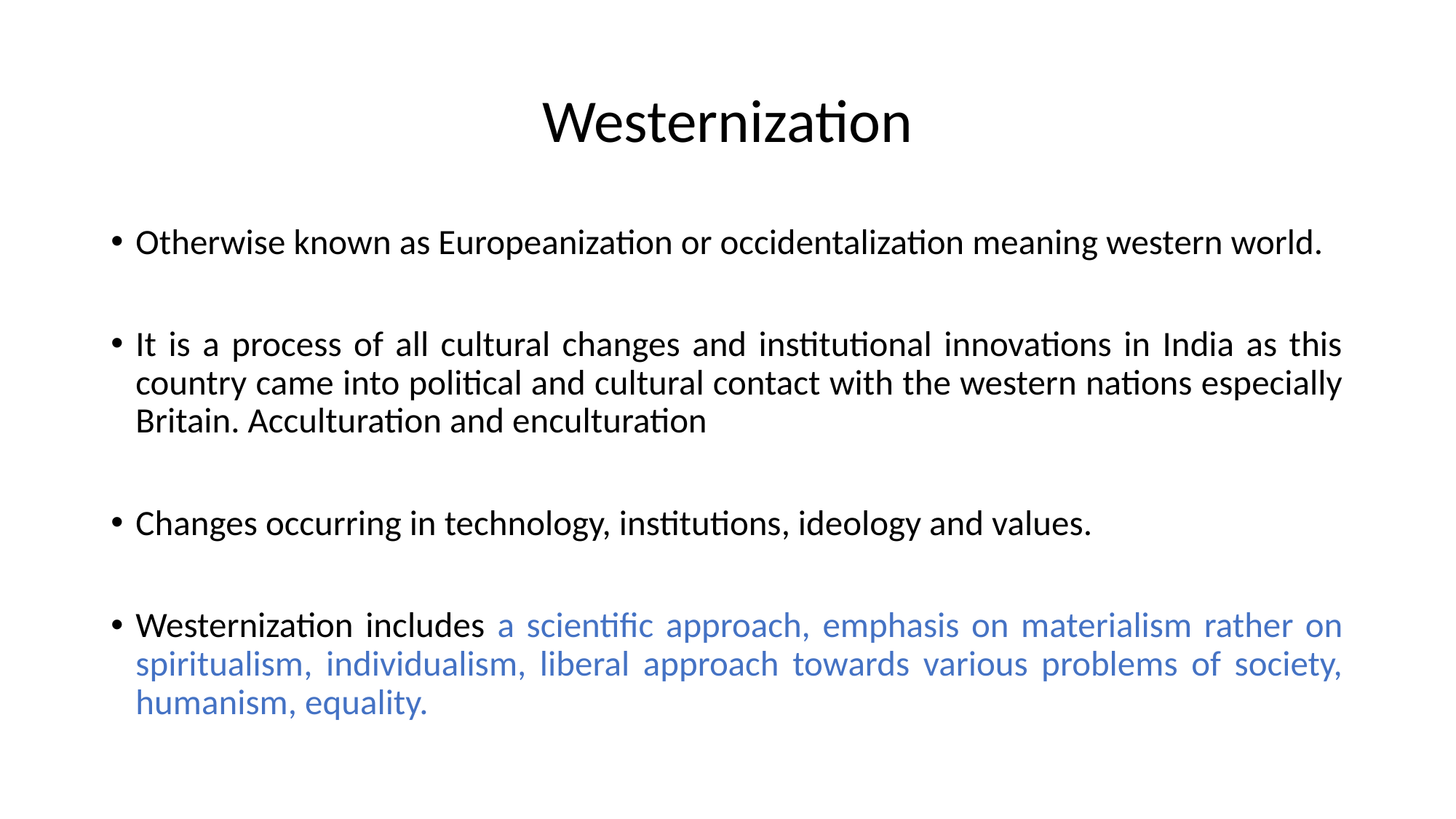

# Westernization
Otherwise known as Europeanization or occidentalization meaning western world.

It is a process of all cultural changes and institutional innovations in India as this country came into political and cultural contact with the western nations especially Britain. Acculturation and enculturation

Changes occurring in technology, institutions, ideology and values.

Westernization includes a scientific approach, emphasis on materialism rather on spiritualism, individualism, liberal approach towards various problems of society, humanism, equality.